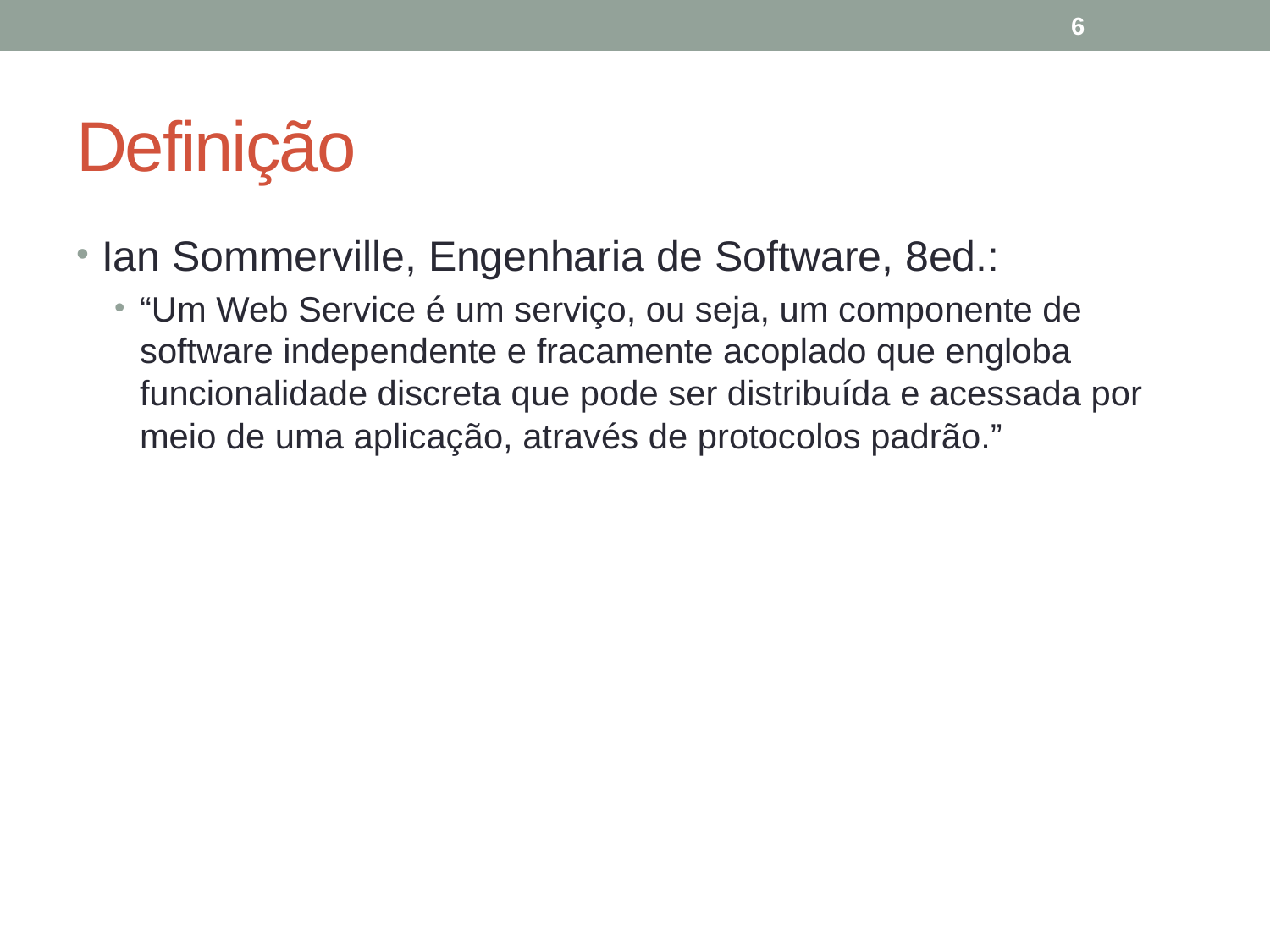

6
# Definição
Ian Sommerville, Engenharia de Software, 8ed.:
“Um Web Service é um serviço, ou seja, um componente de software independente e fracamente acoplado que engloba funcionalidade discreta que pode ser distribuída e acessada por meio de uma aplicação, através de protocolos padrão.”